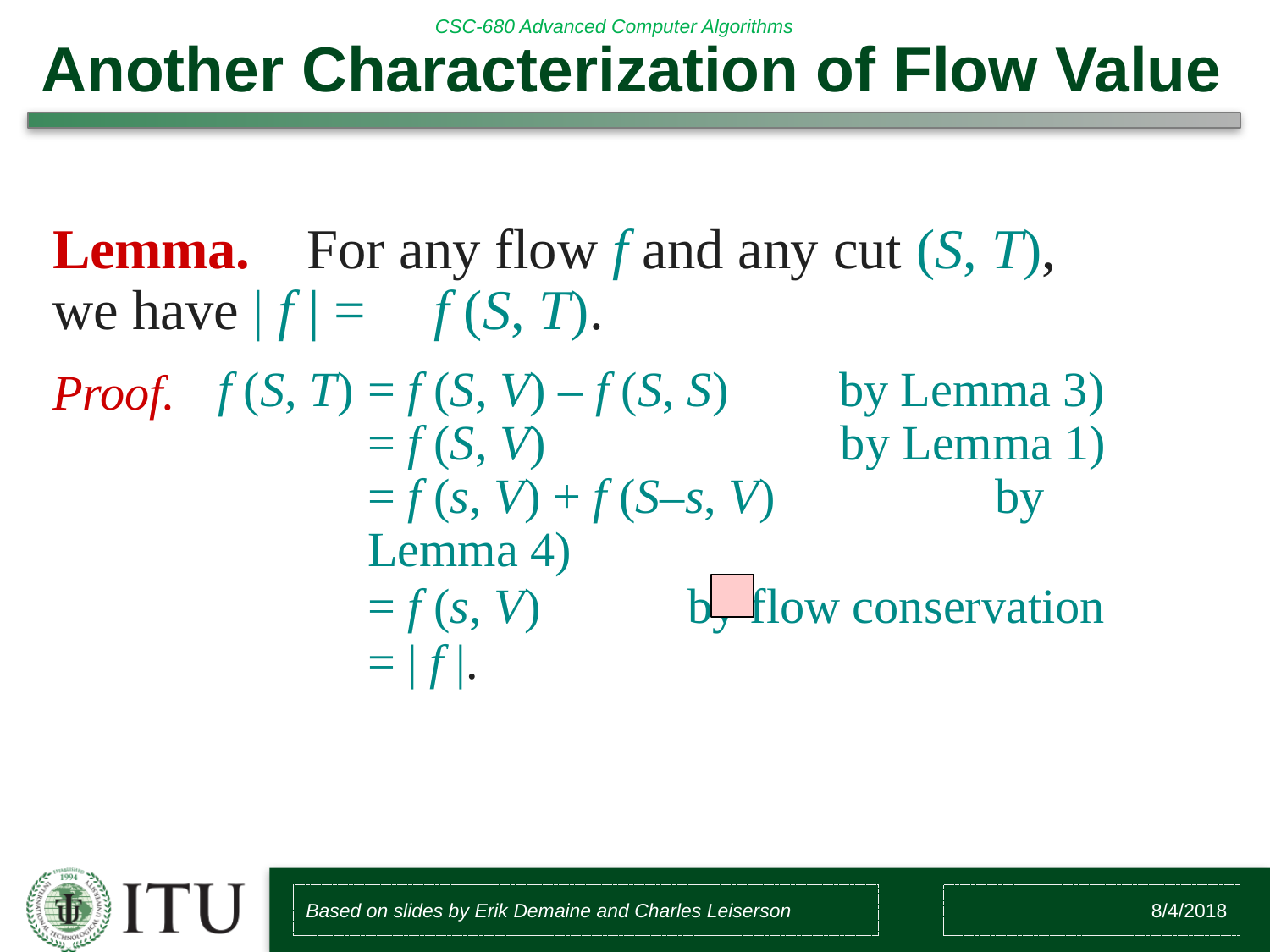

# Another Characterization of Flow Value

Lemma.	For any flow f and any cut (S, T), we have | f | =	f (S, T).
Proof.
f (S, T) = f (S, V) – f (S, S)         by Lemma 3)
= f (S, V)                        by Lemma 1)
= f (s, V) + f (S–s, V)   	by Lemma 4)
= f (s, V)            by flow conservation
= | f |.

Based on slides by Erik Demaine and Charles Leiserson
8/4/2018